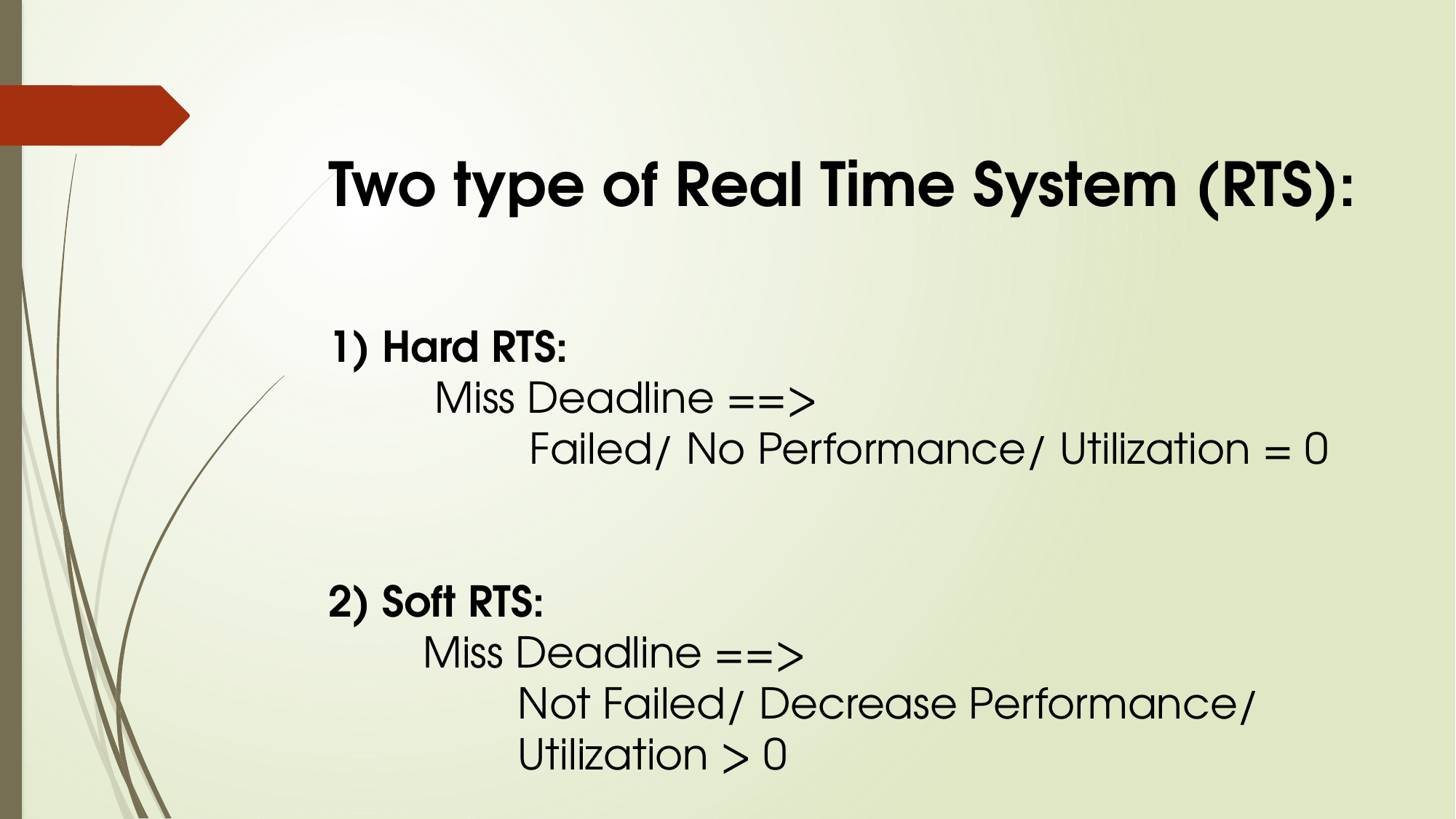

Two type of Real Time System (RTS):

1) Hard RTS:
         Miss Deadline ==>
                 Failed/ No Performance/ Utilization = 0

2) Soft RTS:
        Miss Deadline ==>
                Not Failed/ Decrease Performance/
                Utilization > 0